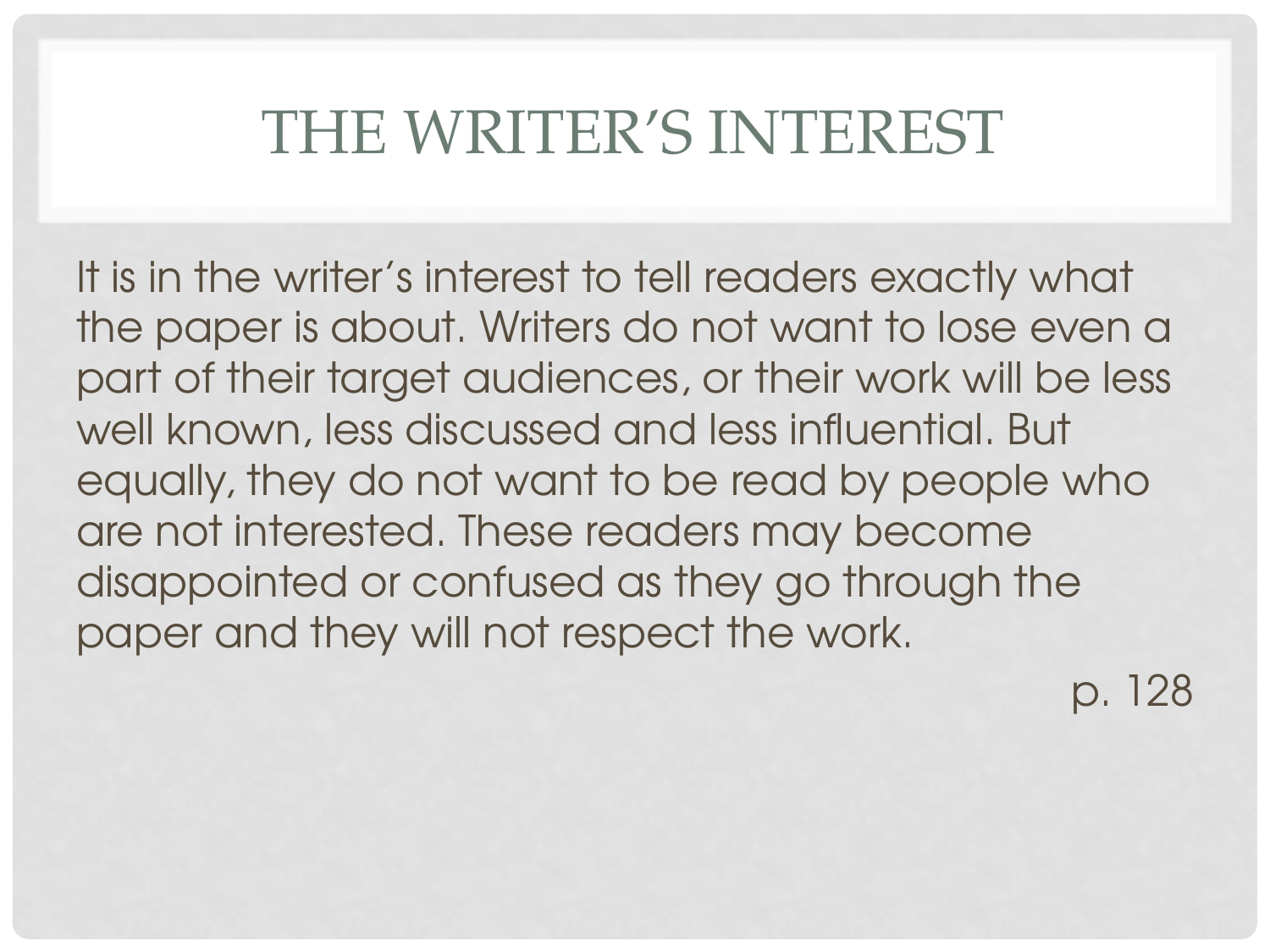

# The writer’s interest
It is in the writer’s interest to tell readers exactly what the paper is about. Writers do not want to lose even a part of their target audiences, or their work will be less well known, less discussed and less influential. But equally, they do not want to be read by people who are not interested. These readers may become disappointed or confused as they go through the paper and they will not respect the work.
p. 128